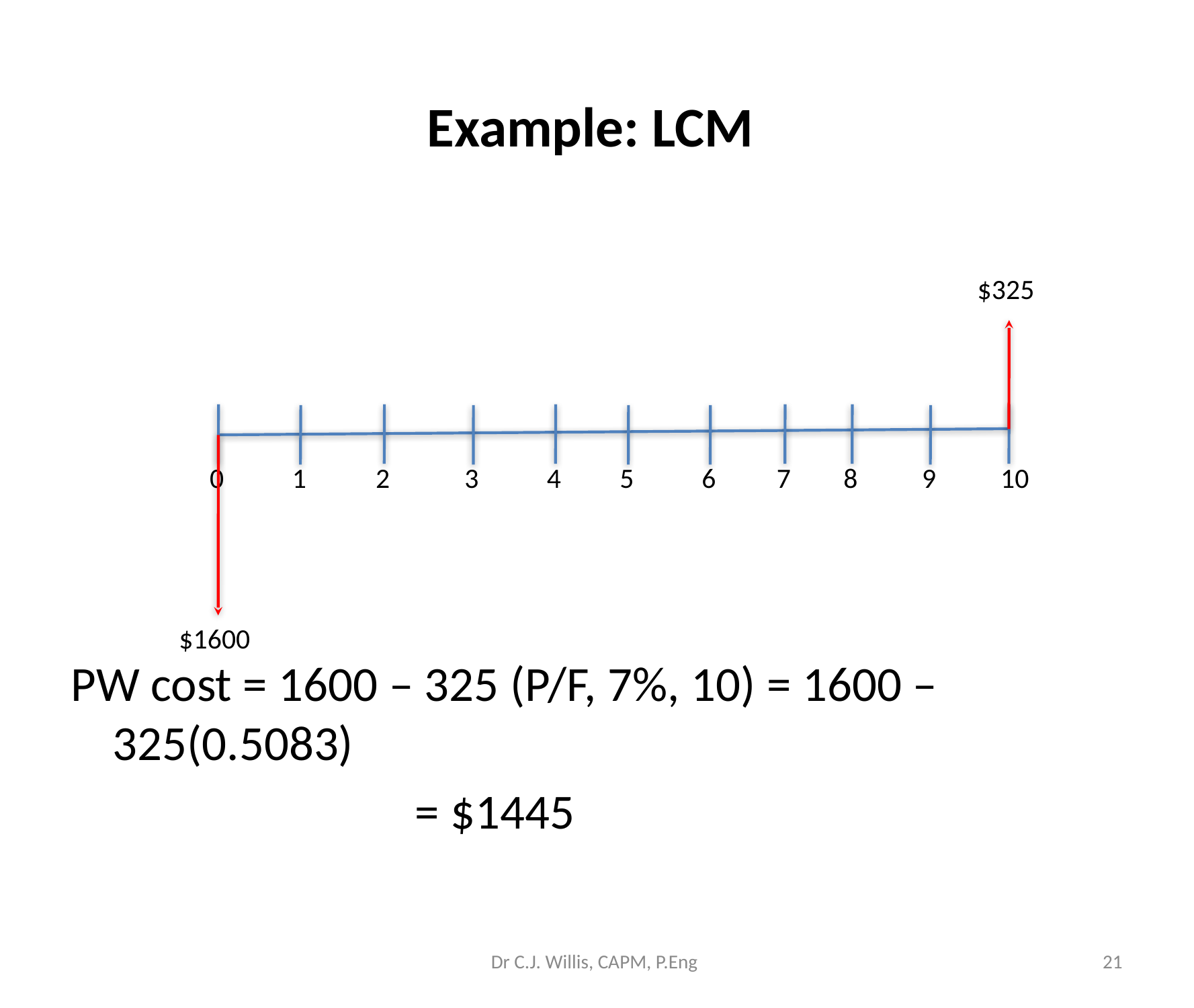

# Example: LCM

PW cost = 1600 – 325 (P/F, 7%, 10) = 1600 – 325(0.5083)
				= $1445

$325
0
1
2
3
4
5
6
7
8
9
10
$1600
Dr C.J. Willis, CAPM, P.Eng
21